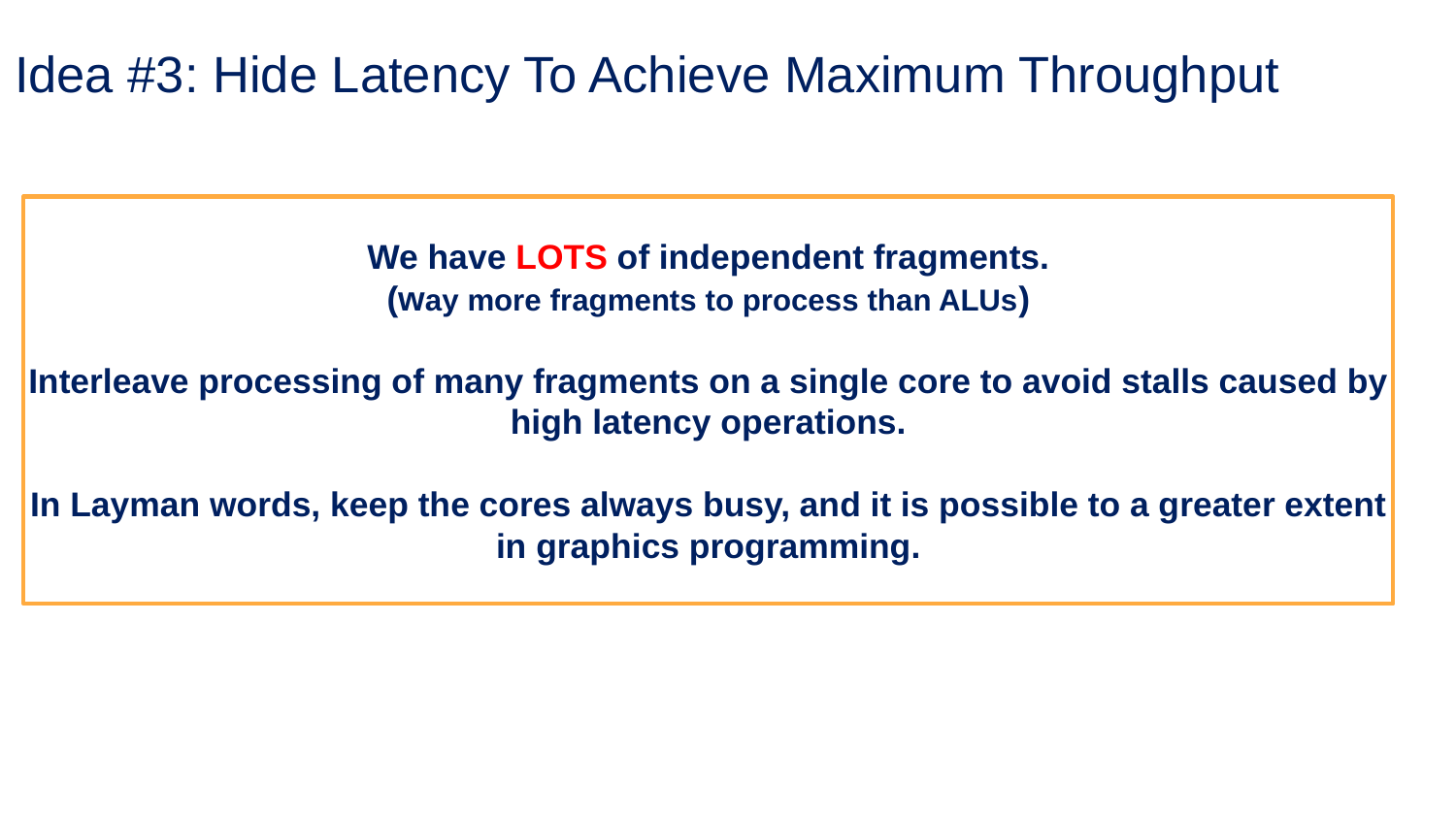

Idea #3: Hide Latency To Achieve Maximum Throughput
We have LOTS of independent fragments.
(way more fragments to process than ALUs)

Interleave processing of many fragments on a single core to avoid stalls caused by high latency operations.

In Layman words, keep the cores always busy, and it is possible to a greater extent in graphics programming.